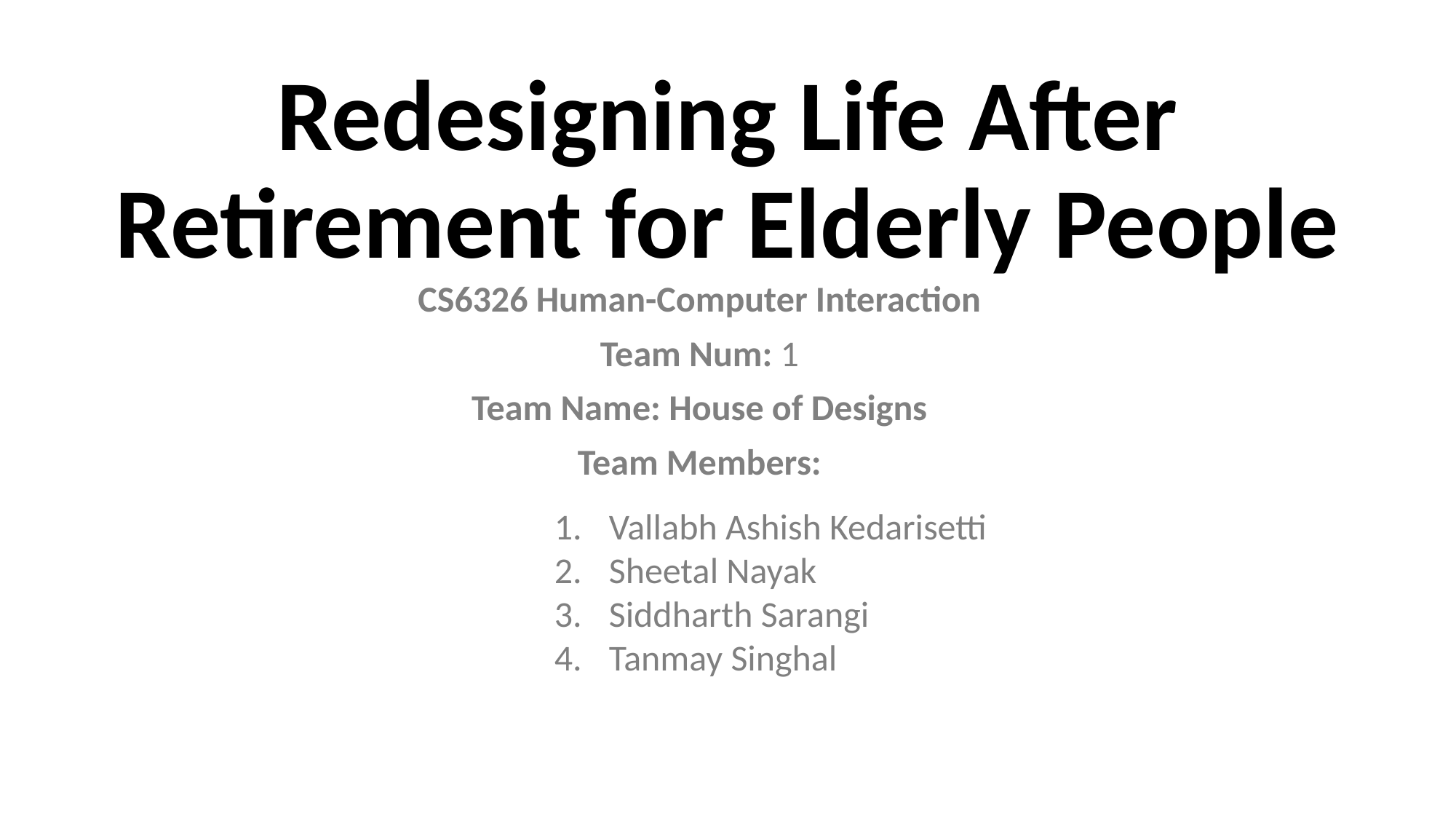

# Redesigning Life After Retirement for Elderly People
CS6326 Human-Computer Interaction
Team Num: 1
Team Name: House of Designs
Team Members:
Vallabh Ashish Kedarisetti
Sheetal Nayak
Siddharth Sarangi
Tanmay Singhal